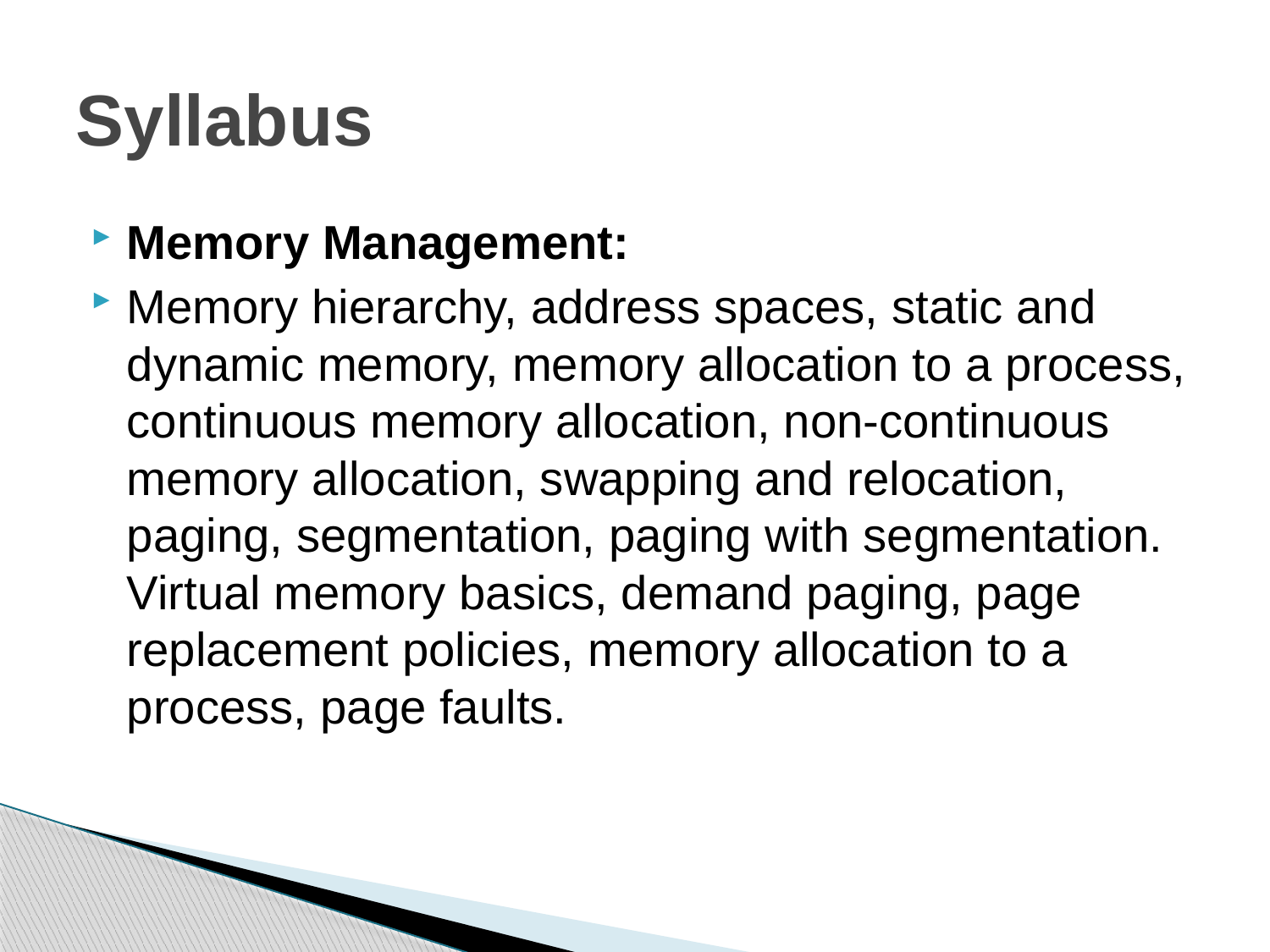

# Syllabus
Memory Management:
Memory hierarchy, address spaces, static and dynamic memory, memory allocation to a process, continuous memory allocation, non-continuous memory allocation, swapping and relocation, paging, segmentation, paging with segmentation. Virtual memory basics, demand paging, page replacement policies, memory allocation to a process, page faults.